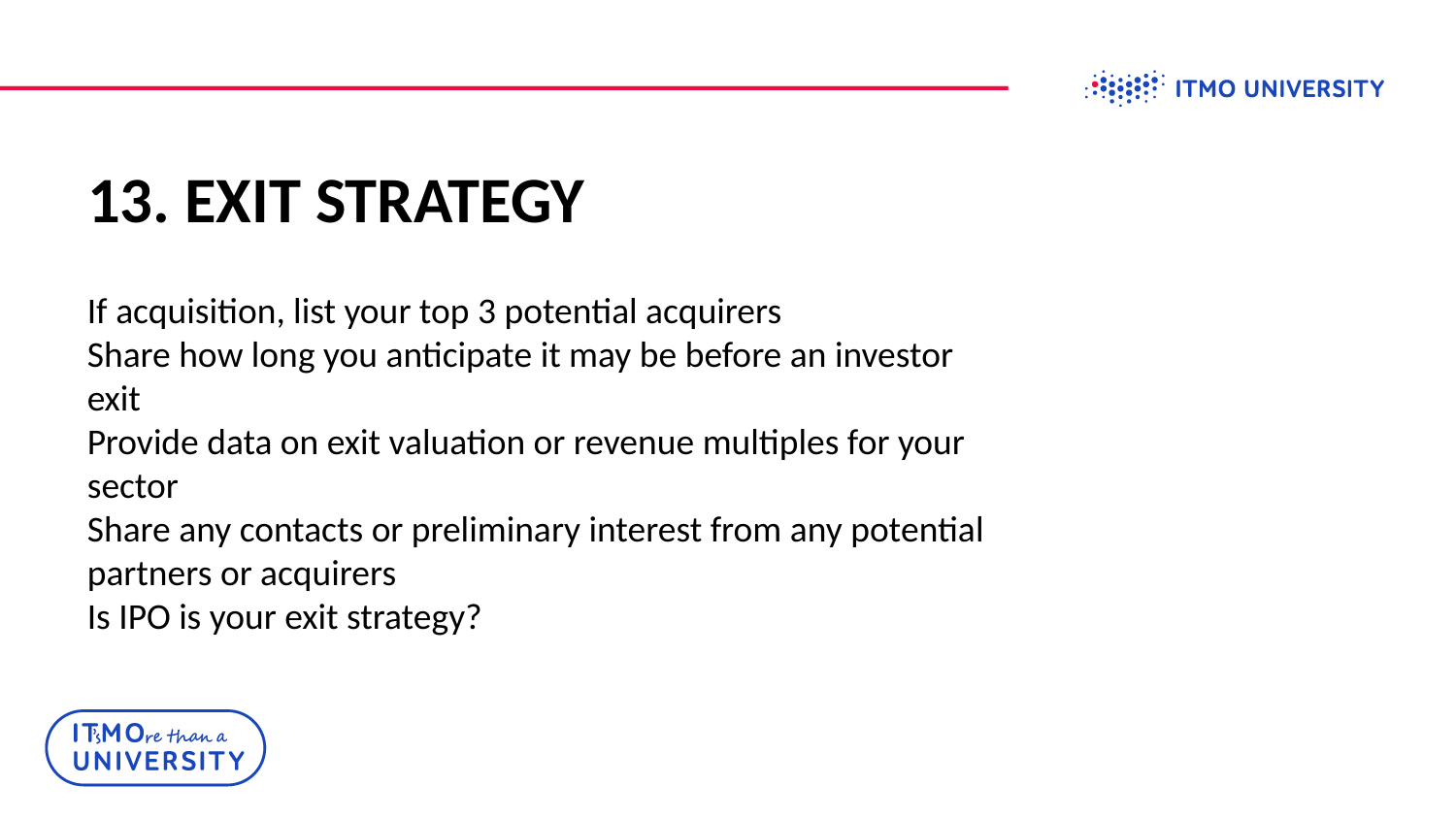

# 13. EXIT STRATEGY
If acquisition, list your top 3 potential acquirers
Share how long you anticipate it may be before an investor exit
Provide data on exit valuation or revenue multiples for your sector
Share any contacts or preliminary interest from any potential partners or acquirers
Is IPO is your exit strategy?